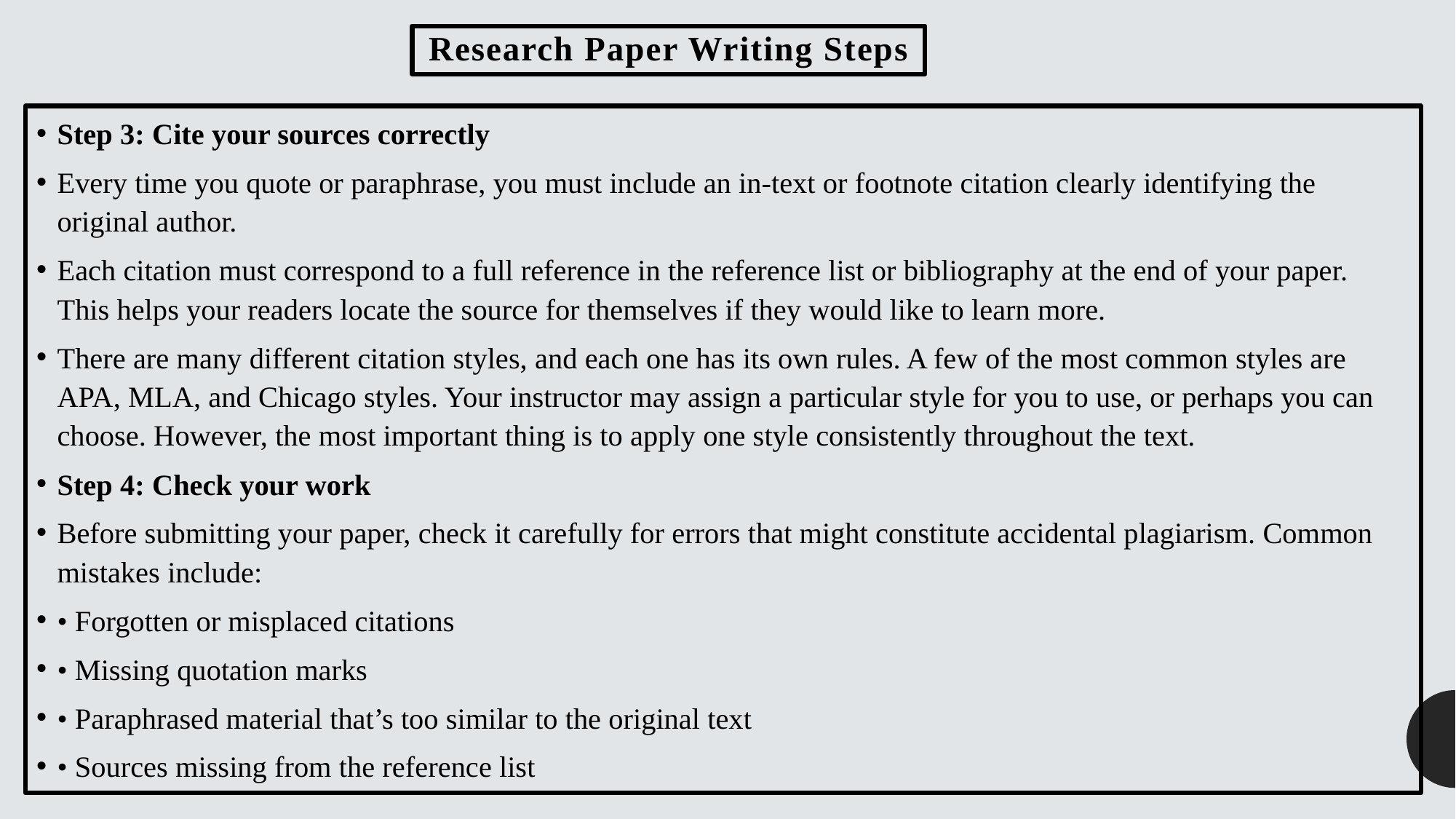

# Research Paper Writing Steps
Step 3: Cite your sources correctly
Every time you quote or paraphrase, you must include an in-text or footnote citation clearly identifying the original author.
Each citation must correspond to a full reference in the reference list or bibliography at the end of your paper. This helps your readers locate the source for themselves if they would like to learn more.
There are many different citation styles, and each one has its own rules. A few of the most common styles are APA, MLA, and Chicago styles. Your instructor may assign a particular style for you to use, or perhaps you can choose. However, the most important thing is to apply one style consistently throughout the text.
Step 4: Check your work
Before submitting your paper, check it carefully for errors that might constitute accidental plagiarism. Common mistakes include:
• Forgotten or misplaced citations
• Missing quotation marks
• Paraphrased material that’s too similar to the original text
• Sources missing from the reference list